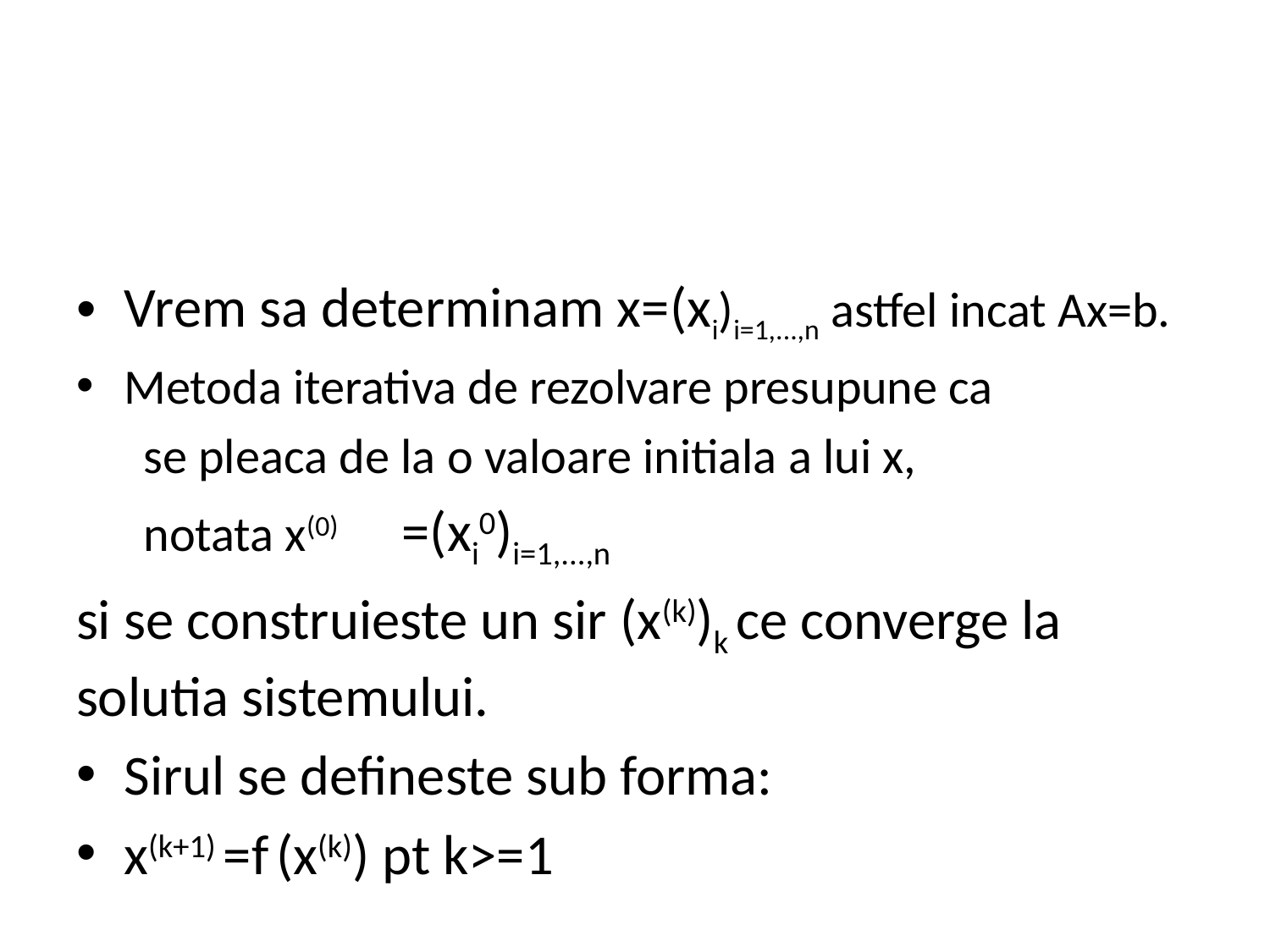

#
Vrem sa determinam x=(xi)i=1,...,n astfel incat Ax=b.
Metoda iterativa de rezolvare presupune ca
      se pleaca de la o valoare initiala a lui x,
      notata x(0)     =(xi0)i=1,...,n
si se construieste un sir (x(k))k ce converge la solutia sistemului.
Sirul se defineste sub forma:
x(k+1) =f (x(k)) pt k>=1